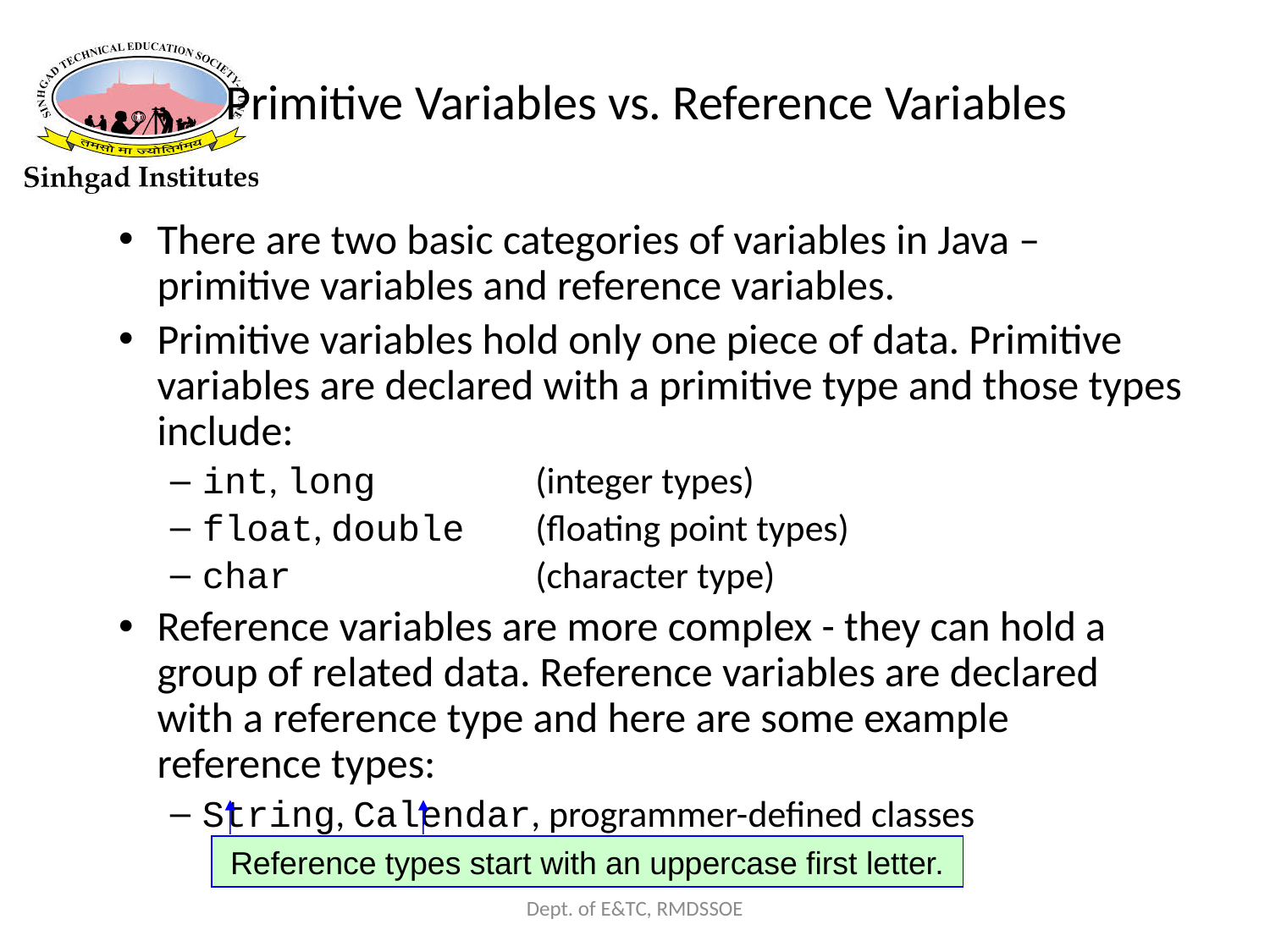

# Primitive Variables vs. Reference Variables
There are two basic categories of variables in Java – primitive variables and reference variables.
Primitive variables hold only one piece of data. Primitive variables are declared with a primitive type and those types include:
int, long	(integer types)
float, double	(floating point types)
char	(character type)
Reference variables are more complex - they can hold a group of related data. Reference variables are declared with a reference type and here are some example reference types:
String, Calendar, programmer-defined classes

Reference types start with an uppercase first letter.
Dept. of E&TC, RMDSSOE